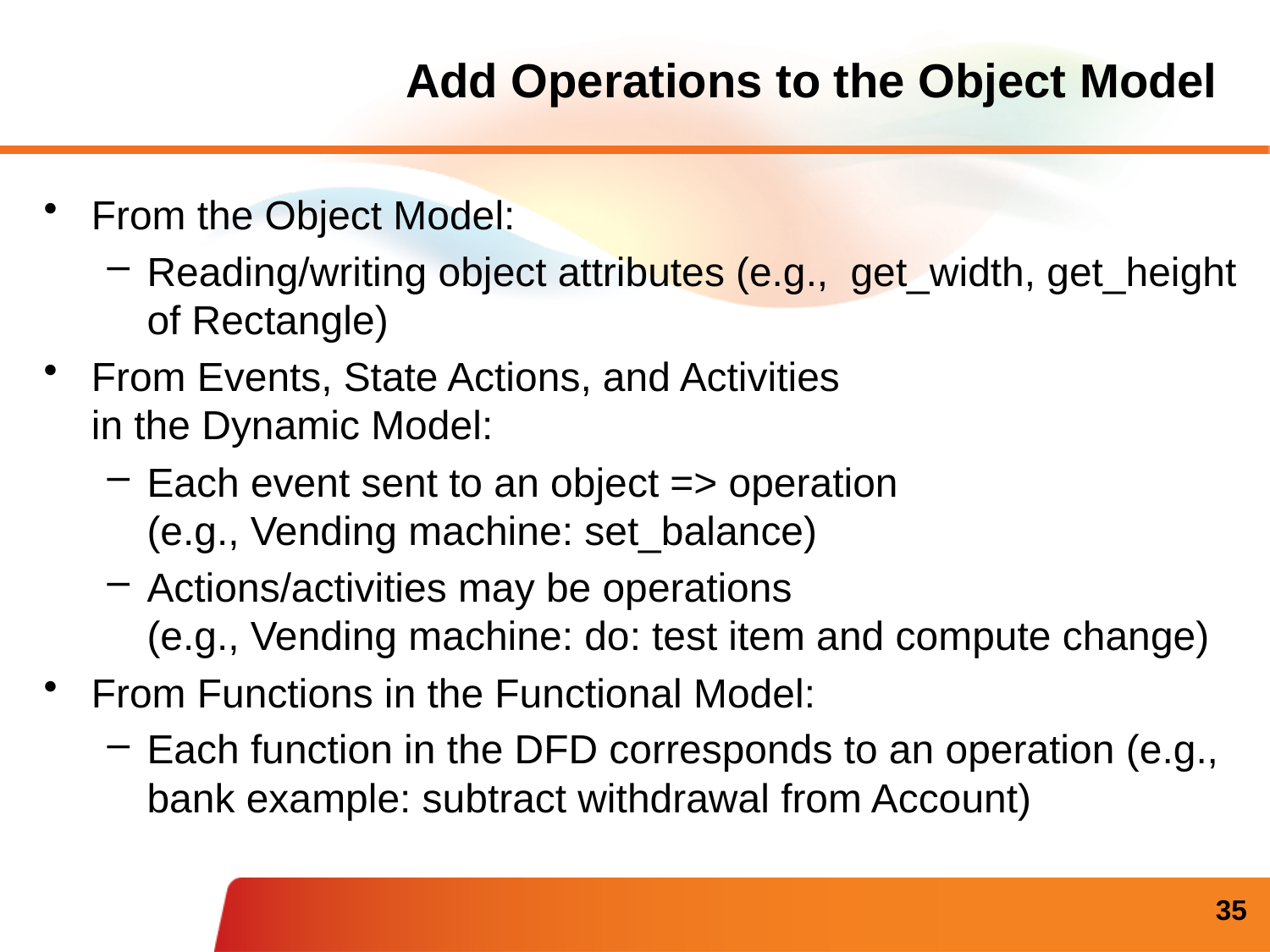

# Add Operations to the Object Model
From the Object Model:
Reading/writing object attributes (e.g.,  get_width, get_height of Rectangle)
From Events, State Actions, and Activities
in the Dynamic Model:
Each event sent to an object => operation
(e.g., Vending machine: set_balance)
Actions/activities may be operations
(e.g., Vending machine: do: test item and compute change)
From Functions in the Functional Model:
Each function in the DFD corresponds to an operation (e.g., bank example: subtract withdrawal from Account)